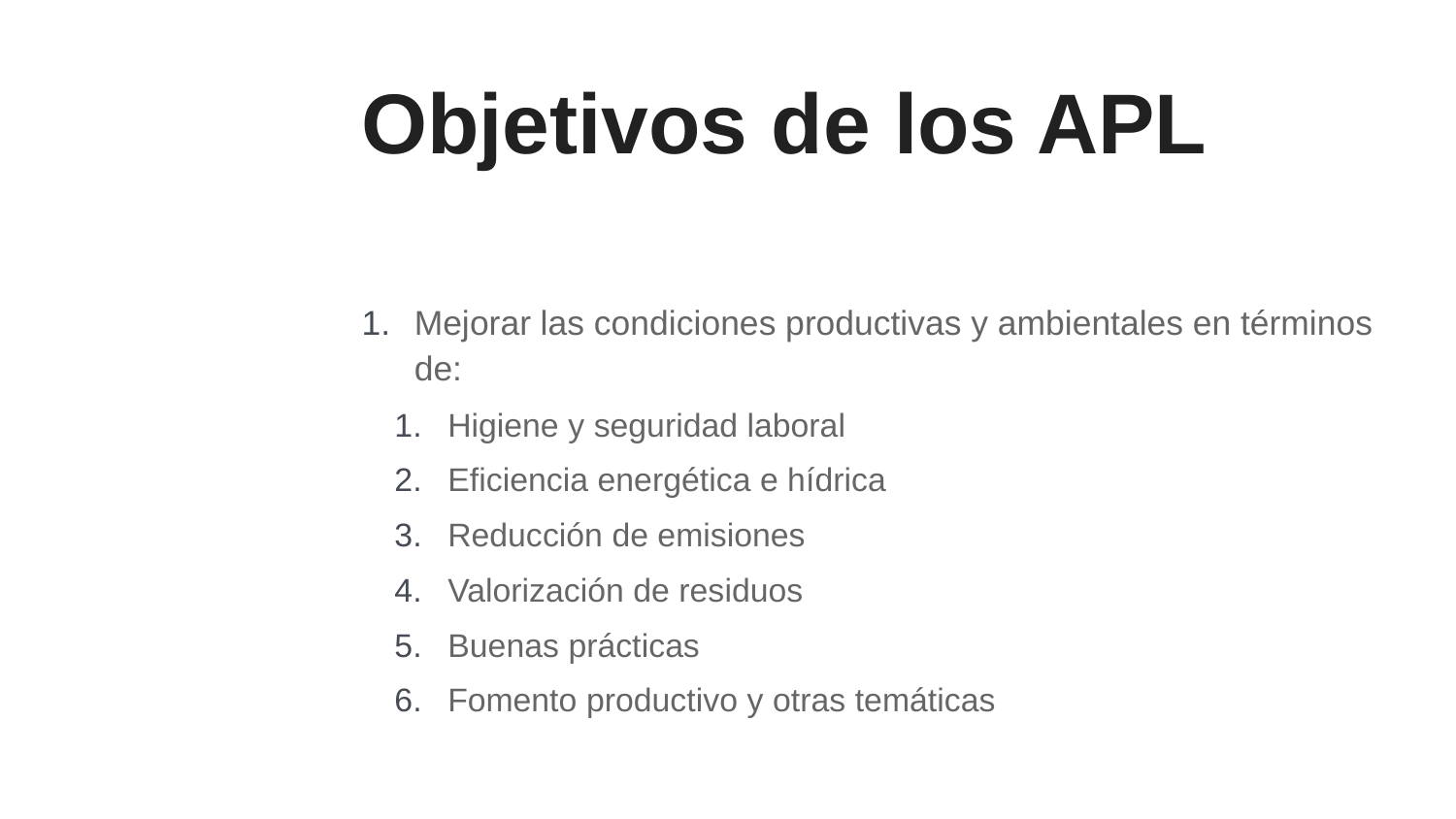

# Objetivos de los APL
Mejorar las condiciones productivas y ambientales en términos de:
Higiene y seguridad laboral
Eficiencia energética e hídrica
Reducción de emisiones
Valorización de residuos
Buenas prácticas
Fomento productivo y otras temáticas